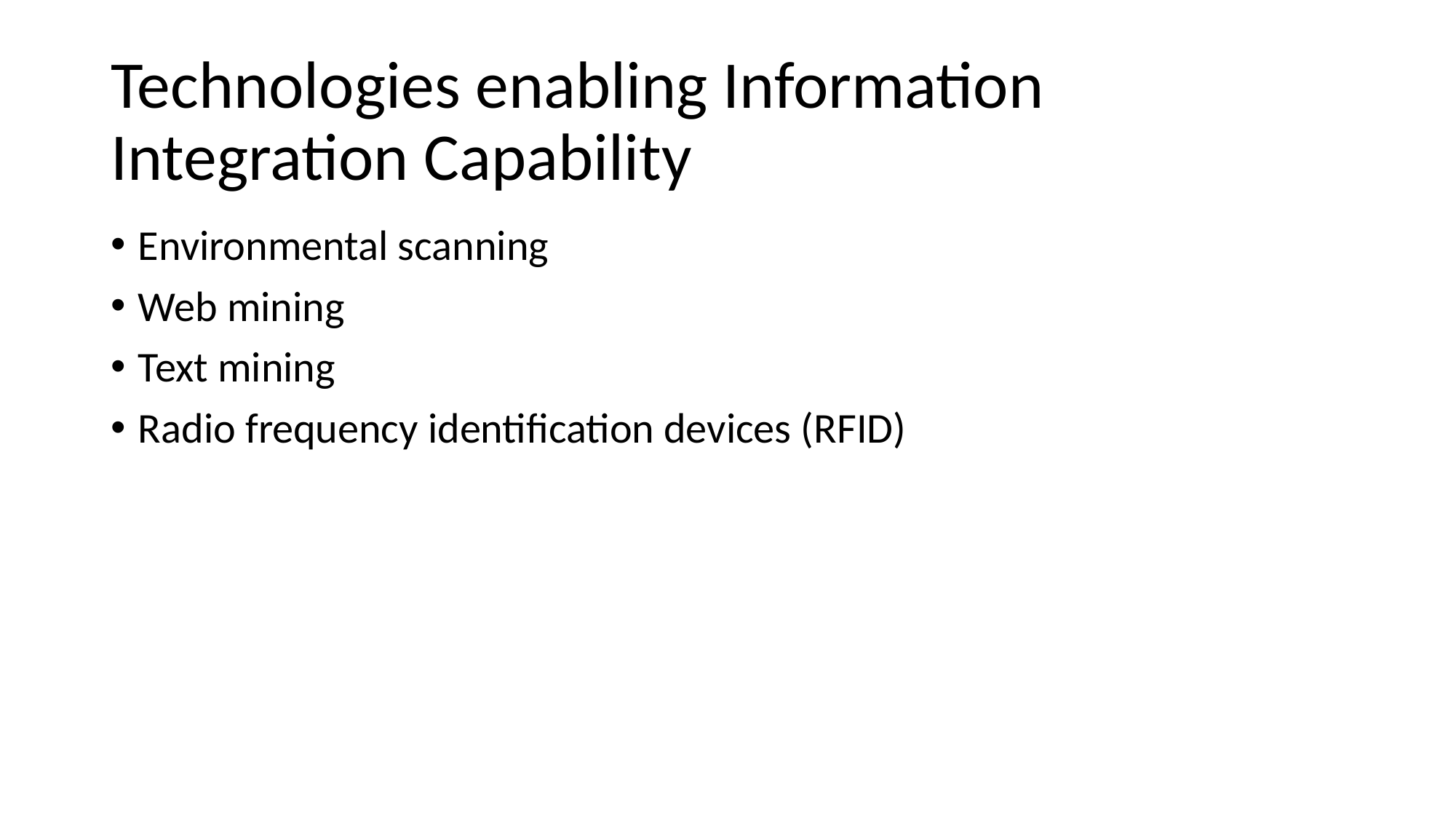

# Technologies enabling Information Integration Capability
Environmental scanning
Web mining
Text mining
Radio frequency identification devices (RFID)